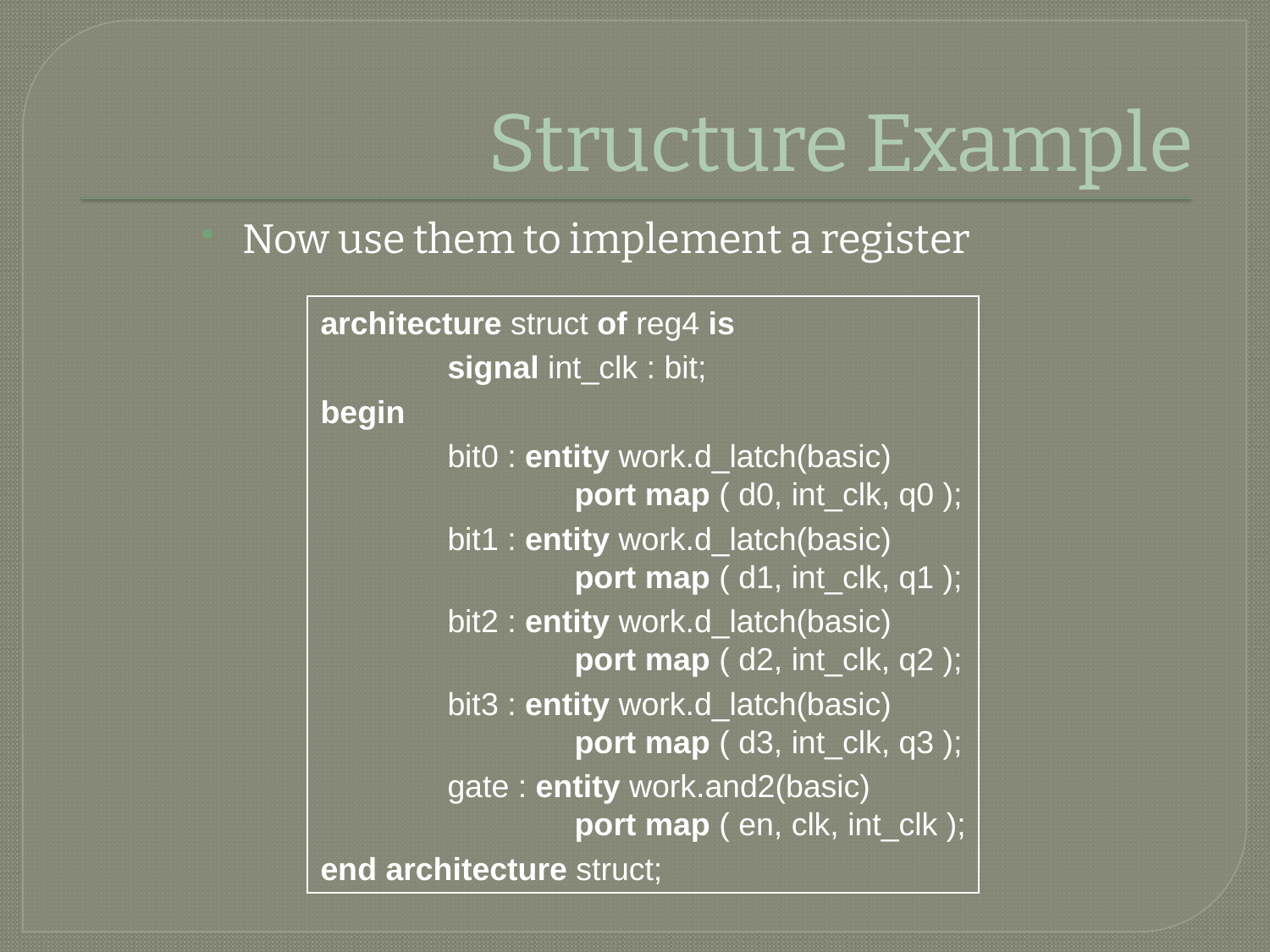

# Structure Example
Now use them to implement a register
architecture struct of reg4 is
	signal int_clk : bit;
begin
	bit0 : entity work.d_latch(basic)
		port map ( d0, int_clk, q0 );
	bit1 : entity work.d_latch(basic)
		port map ( d1, int_clk, q1 );
	bit2 : entity work.d_latch(basic)
		port map ( d2, int_clk, q2 );
	bit3 : entity work.d_latch(basic)
		port map ( d3, int_clk, q3 );
	gate : entity work.and2(basic)
		port map ( en, clk, int_clk );
end architecture struct;